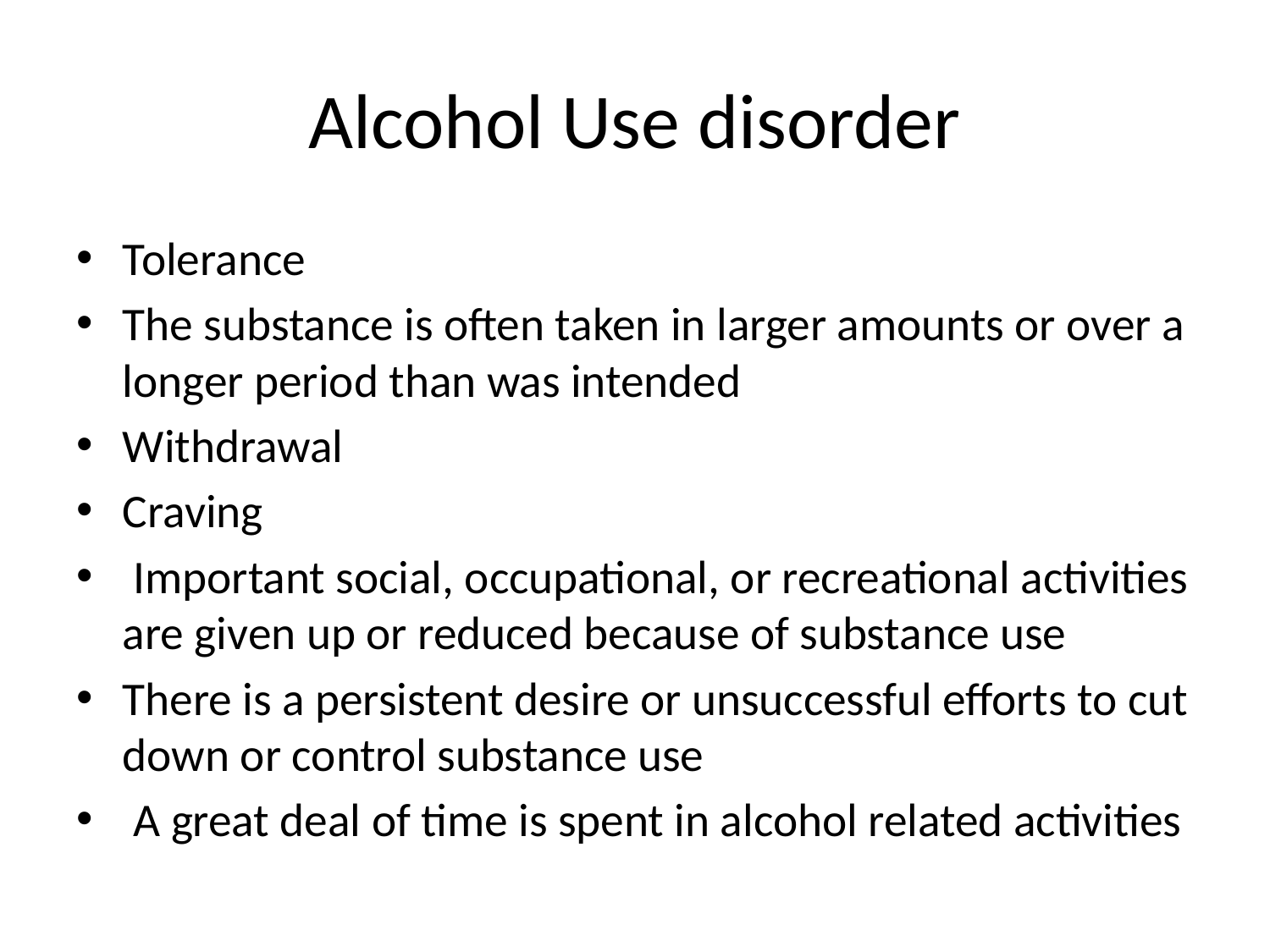

# Alcohol Use disorder
Tolerance
The substance is often taken in larger amounts or over a longer period than was intended
Withdrawal
Craving
 Important social, occupational, or recreational activities are given up or reduced because of substance use
There is a persistent desire or unsuccessful efforts to cut down or control substance use
 A great deal of time is spent in alcohol related activities